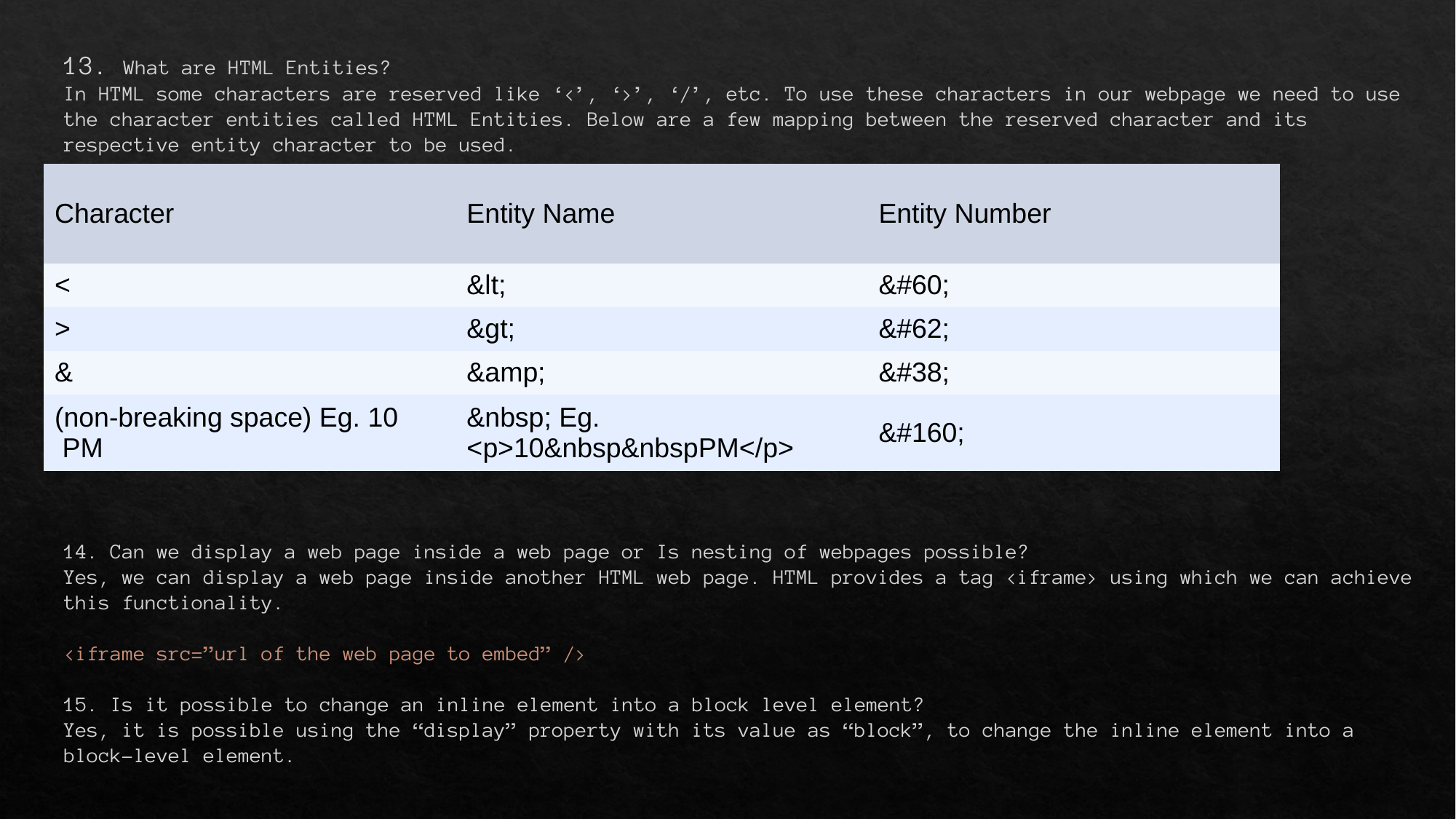

13. What are HTML Entities?
In HTML some characters are reserved like ‘<’, ‘>’, ‘/’, etc. To use these characters in our webpage we need to use the character entities called HTML Entities. Below are a few mapping between the reserved character and its respective entity character to be used.

14. Can we display a web page inside a web page or Is nesting of webpages possible?
Yes, we can display a web page inside another HTML web page. HTML provides a tag <iframe> using which we can achieve this functionality.

<iframe src=”url of the web page to embed” />

15. Is it possible to change an inline element into a block level element?
Yes, it is possible using the “display” property with its value as “block”, to change the inline element into a block-level element.
| Character | Entity Name | Entity Number |
| --- | --- | --- |
| < | &lt; | &#60; |
| > | &gt; | &#62; |
| & | &amp; | &#38; |
| (non-breaking space) Eg. 10  PM | &nbsp; Eg. <p>10&nbsp&nbspPM</p> | &#160; |